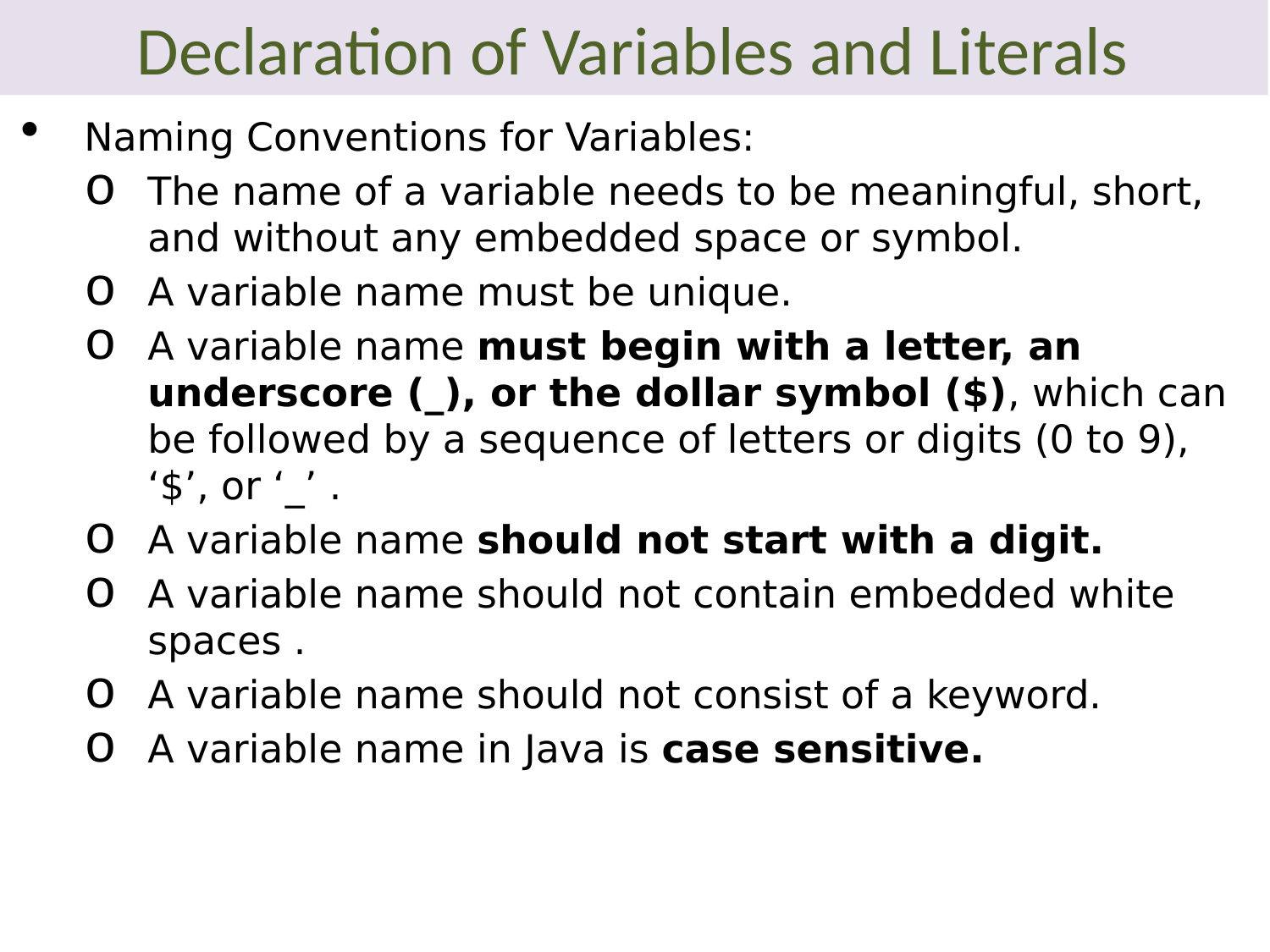

# Declaration of Variables and Literals
Naming Conventions for Variables:
The name of a variable needs to be meaningful, short, and without any embedded space or symbol.
A variable name must be unique.
A variable name must begin with a letter, an underscore (_), or the dollar symbol ($), which can be followed by a sequence of letters or digits (0 to 9), ‘$’, or ‘_’ .
A variable name should not start with a digit.
A variable name should not contain embedded white spaces .
A variable name should not consist of a keyword.
A variable name in Java is case sensitive.